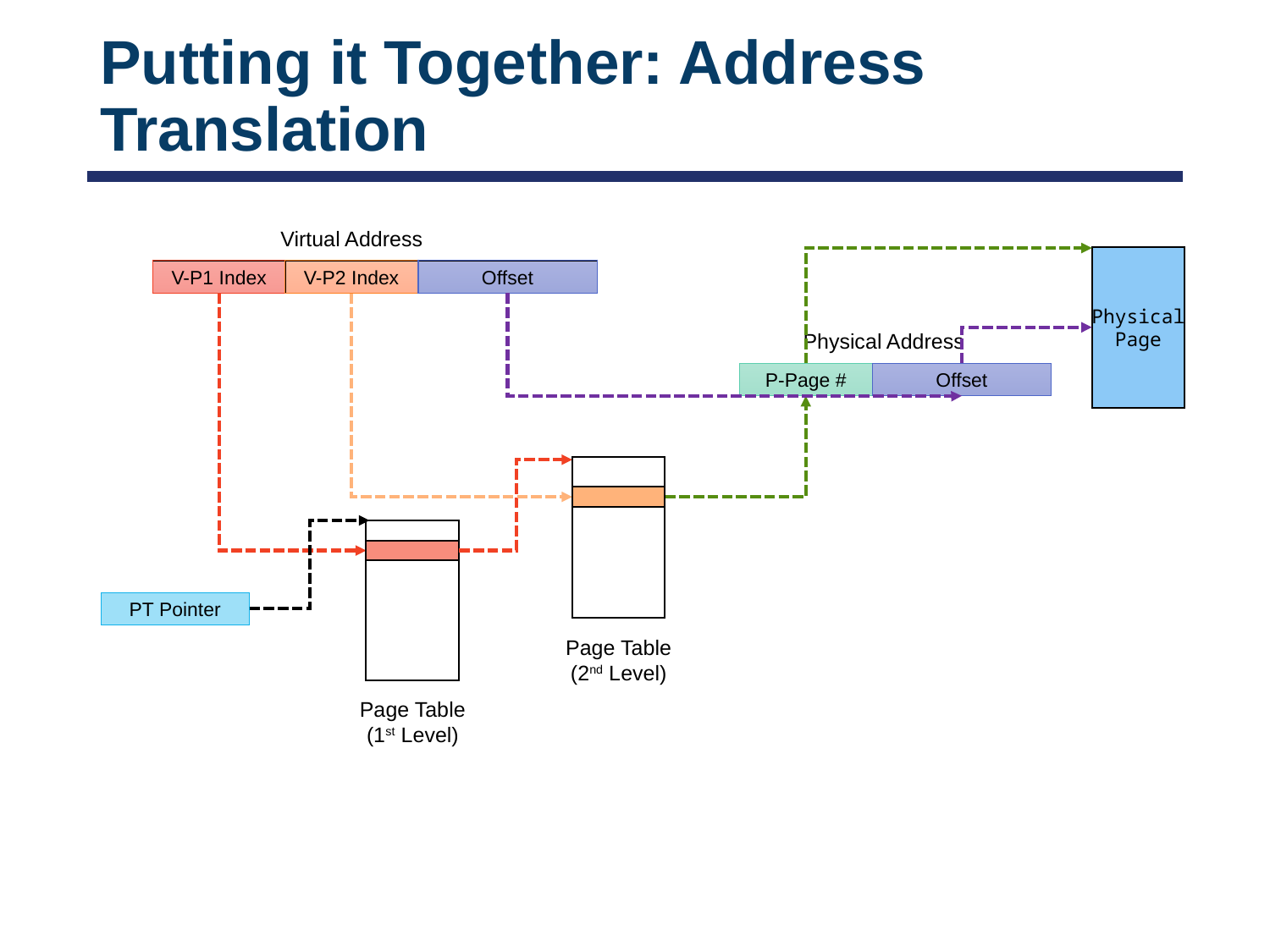

# Putting it Together: Address Translation
Virtual Address
Physical
Page
V-P1 Index
V-P2 Index
Offset
Physical Address
P-Page #
Offset

PT Pointer
Page Table
(2nd Level)
Page Table
(1st Level)